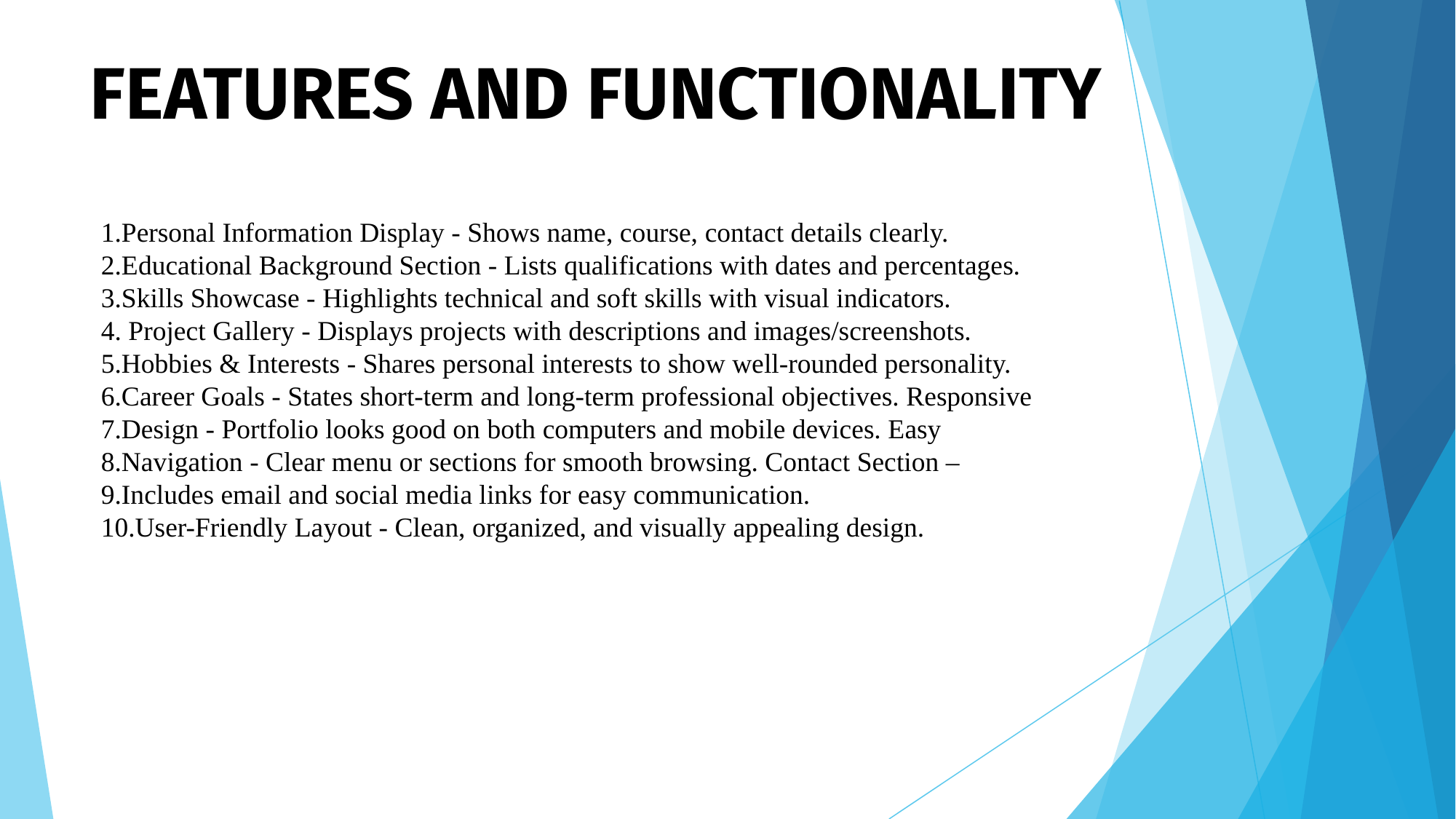

# FEATURES AND FUNCTIONALITY
1.Personal Information Display - Shows name, course, contact details clearly.  2.Educational Background Section - Lists qualifications with dates and percentages. 3.Skills Showcase - Highlights technical and soft skills with visual indicators.
4. Project Gallery - Displays projects with descriptions and images/screenshots. 5.Hobbies & Interests - Shares personal interests to show well-rounded personality. 6.Career Goals - States short-term and long-term professional objectives. Responsive 7.Design - Portfolio looks good on both computers and mobile devices. Easy 8.Navigation - Clear menu or sections for smooth browsing. Contact Section – 9.Includes email and social media links for easy communication.
10.User-Friendly Layout - Clean, organized, and visually appealing design.